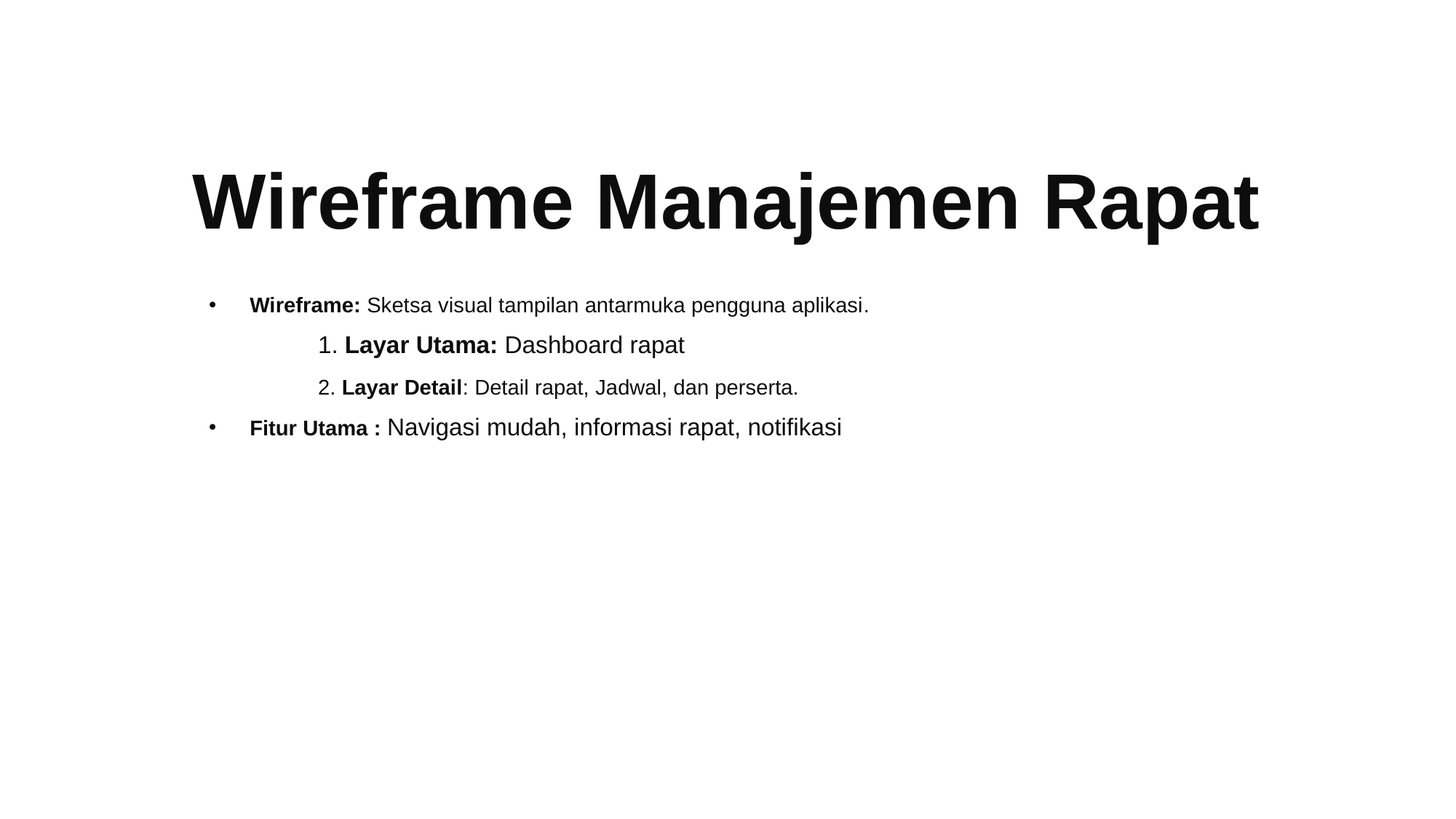

# Wireframe Manajemen Rapat
Wireframe: Sketsa visual tampilan antarmuka pengguna aplikasi.
	1. Layar Utama: Dashboard rapat
	2. Layar Detail: Detail rapat, Jadwal, dan perserta.
Fitur Utama : Navigasi mudah, informasi rapat, notifikasi